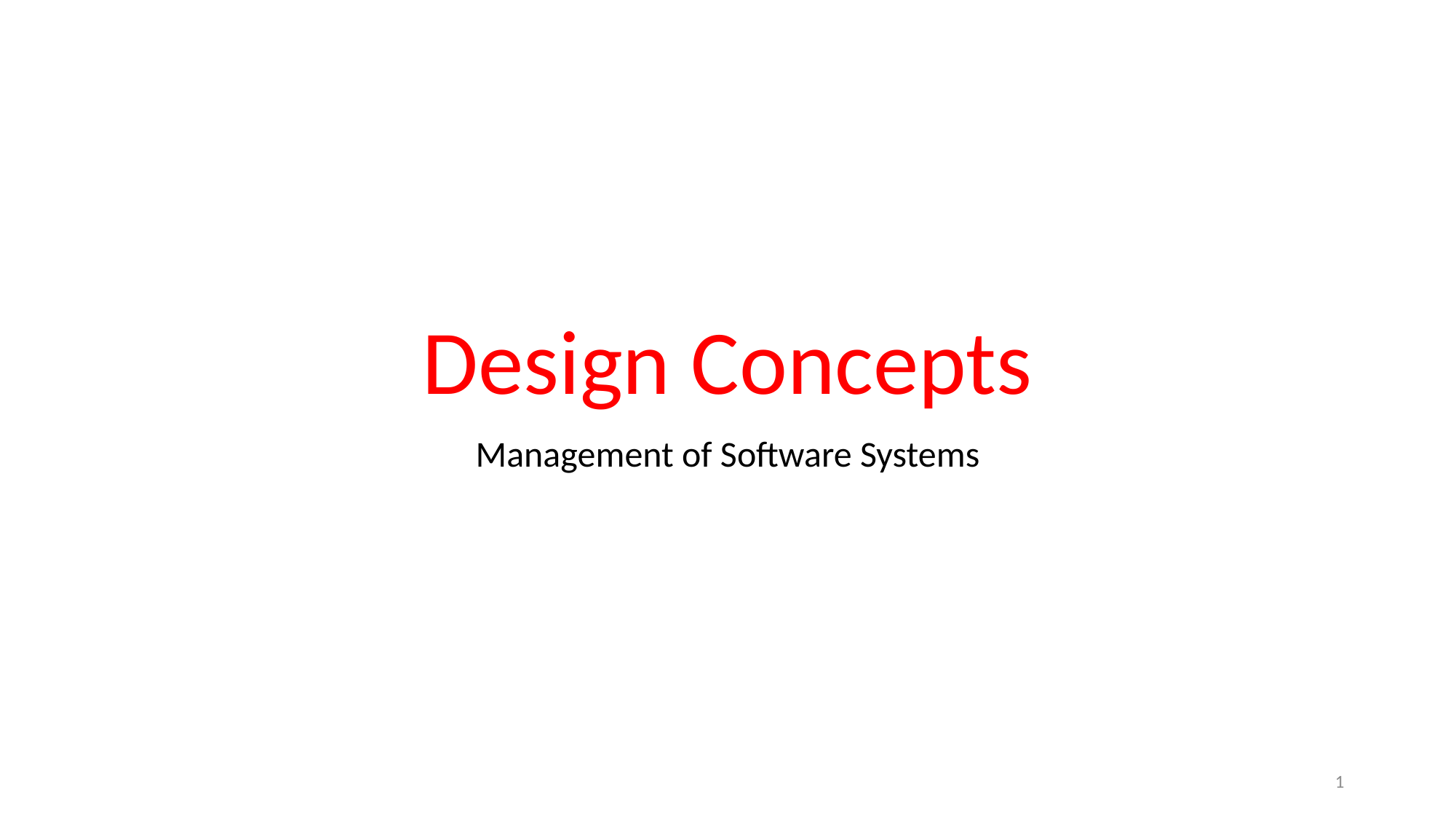

# Design Concepts
Management of Software Systems
1